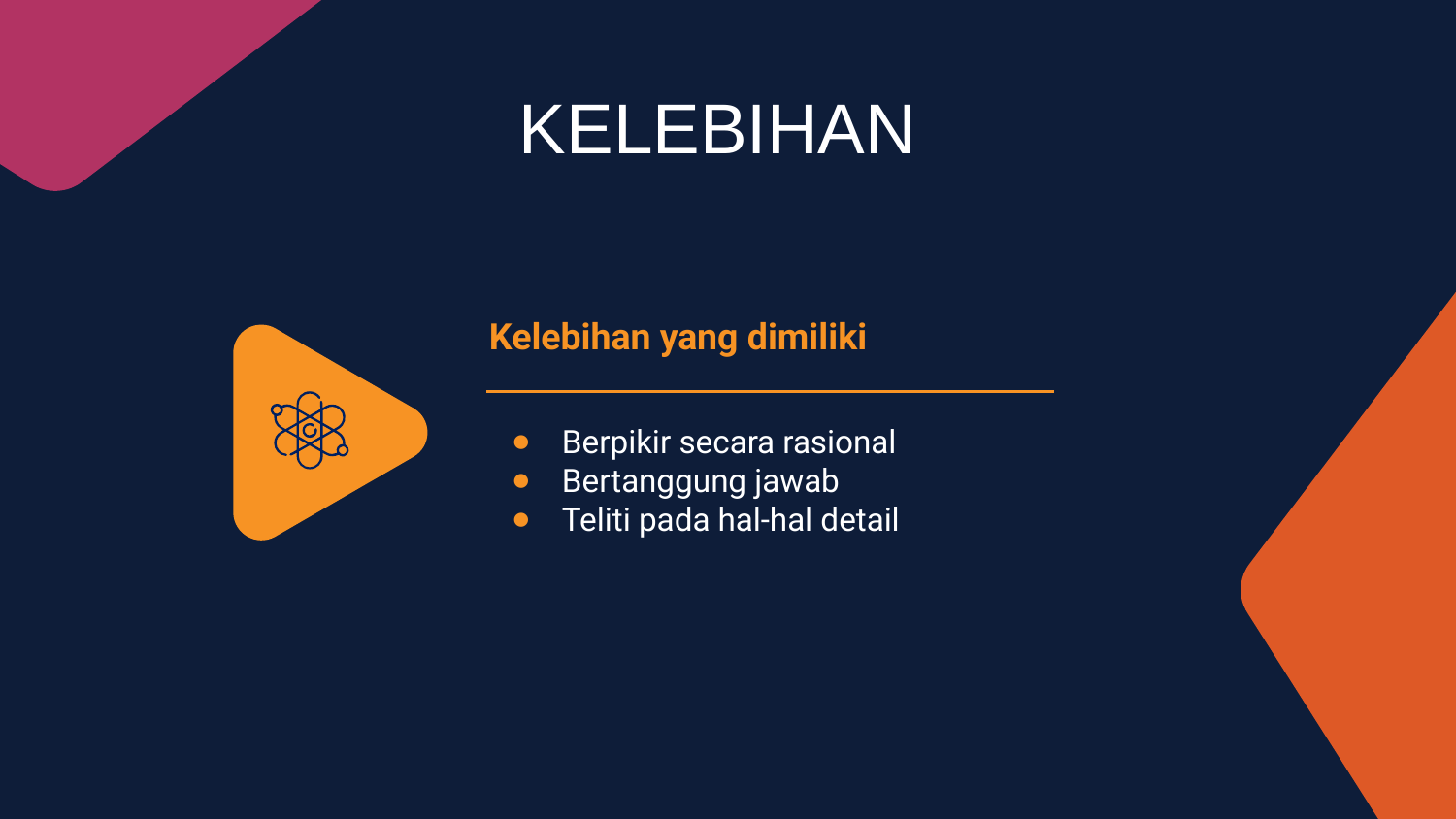

# KELEBIHAN
Kelebihan yang dimiliki

Berpikir secara rasional
Bertanggung jawab
Teliti pada hal-hal detail